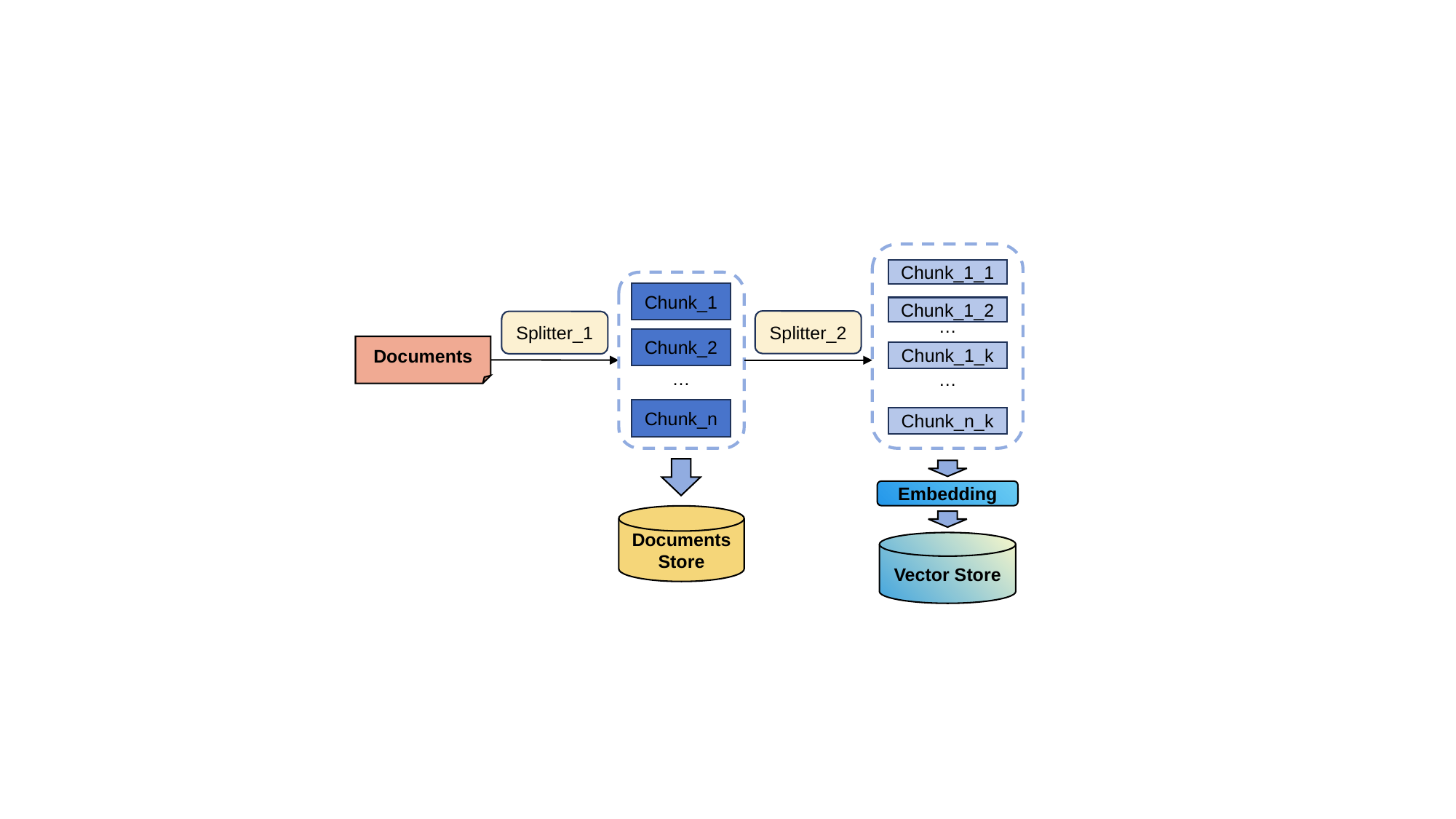

Chunk_1_1

Chunk_1
Chunk 1
Chunk_1_2
Splitter_2
Splitter_1
…
Chunk_2
Chunk 2
Documents
Chunk_1_k
…
…
Chunk_n
Chunk_n_k

Embedding
Documents Store

Vector Store